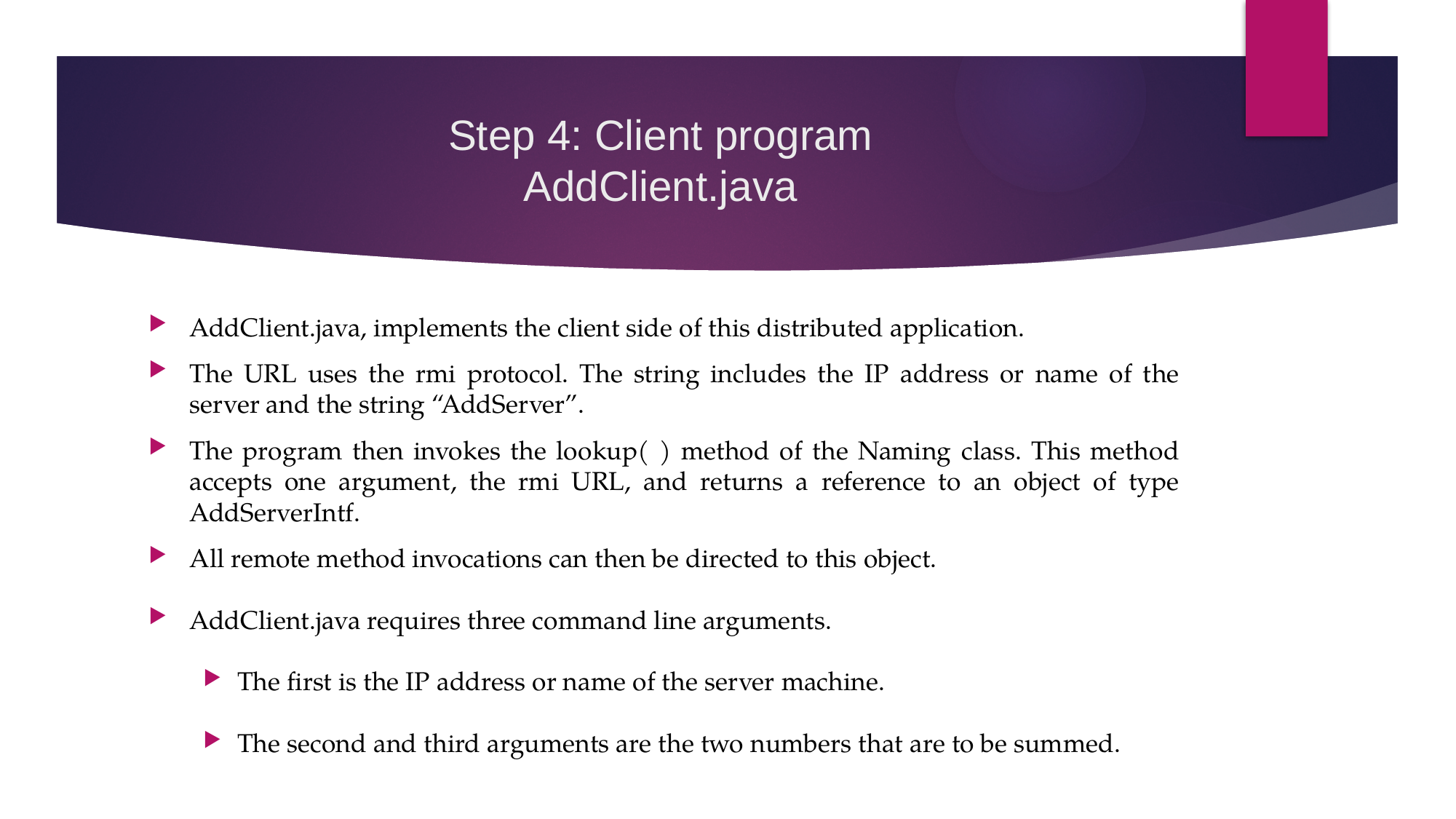

# Step 4: Client program AddClient.java
AddClient.java, implements the client side of this distributed application.
The URL uses the rmi protocol. The string includes the IP address or name of the server and the string “AddServer”.
The program then invokes the lookup( ) method of the Naming class. This method accepts one argument, the rmi URL, and returns a reference to an object of type AddServerIntf.
All remote method invocations can then be directed to this object.
AddClient.java requires three command line arguments.
The first is the IP address or name of the server machine.
The second and third arguments are the two numbers that are to be summed.